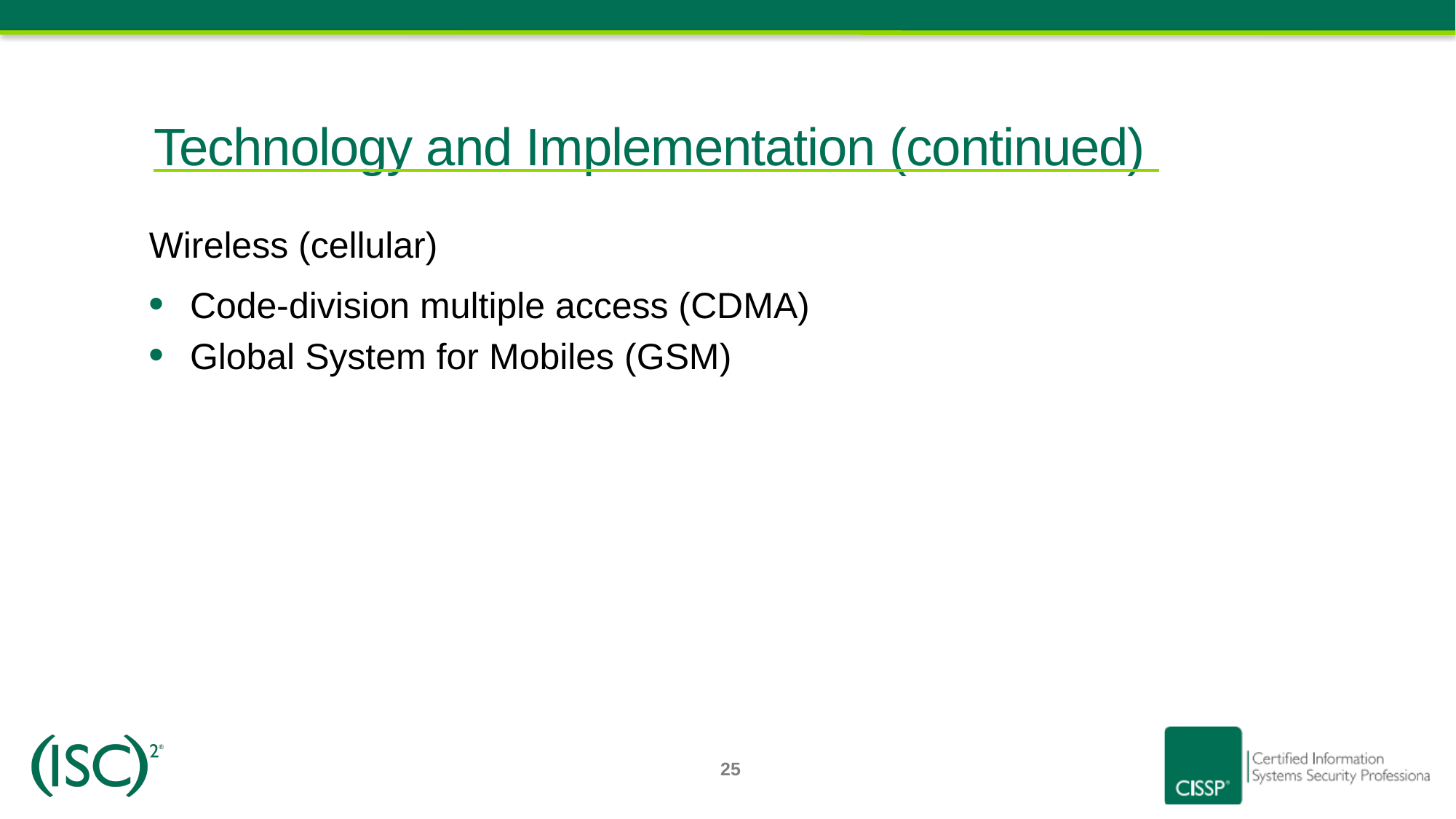

# Technology and Implementation (continued)
Wireless (cellular)
Code-division multiple access (CDMA)
Global System for Mobiles (GSM)